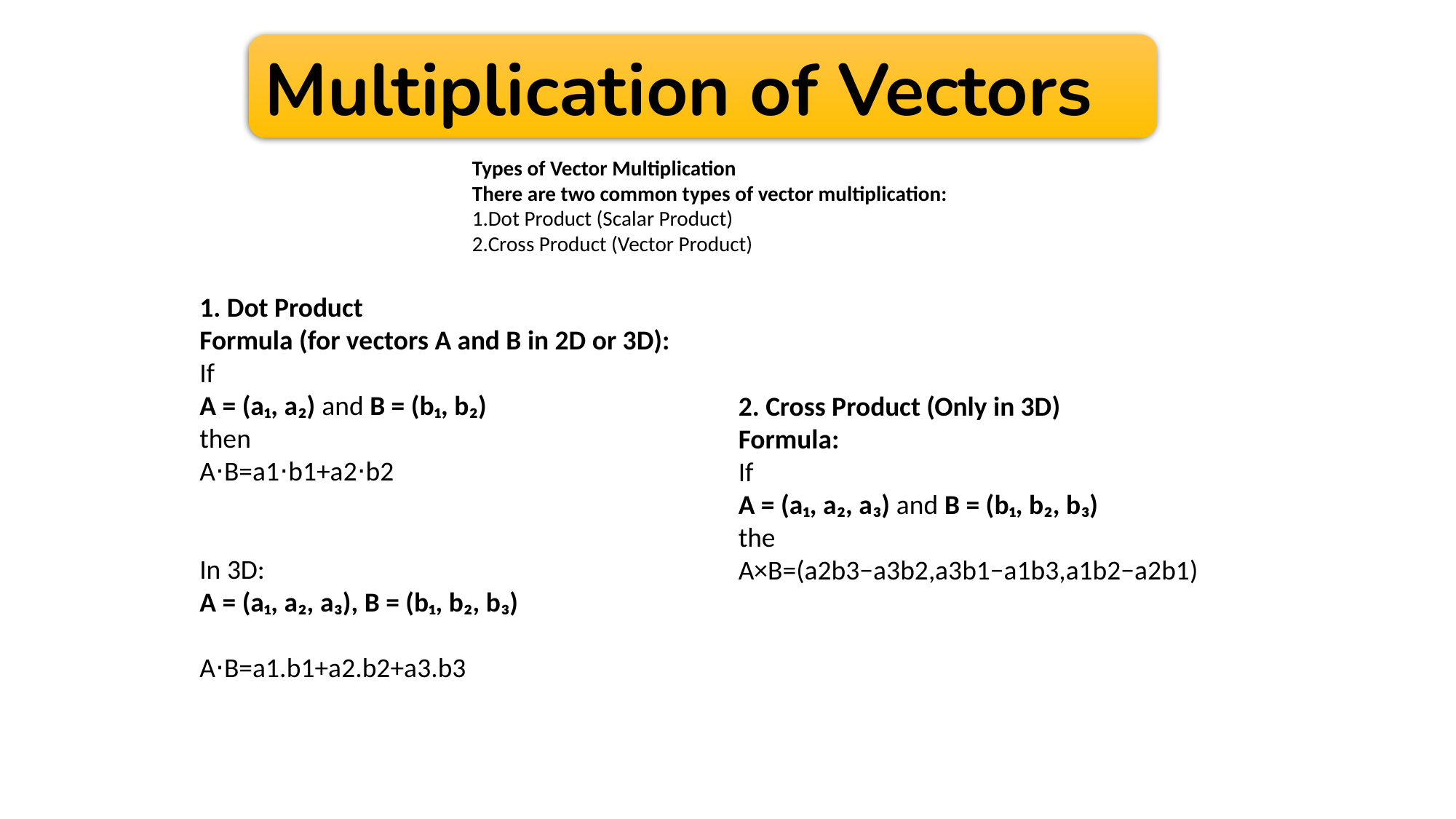

Multiplication of Vectors
Types of Vector Multiplication
There are two common types of vector multiplication:
Dot Product (Scalar Product)
Cross Product (Vector Product)
1. Dot Product
Formula (for vectors A and B in 2D or 3D):
If
A = (a₁, a₂) and B = (b₁, b₂)
then
A⋅B=a1​⋅b1​+a2​⋅b2​

In 3D:
A = (a₁, a₂, a₃), B = (b₁, b₂, b₃)

A⋅B=a1.​b1​+a2.​b2​+a3​.b3​
2. Cross Product (Only in 3D)
Formula:
If
A = (a₁, a₂, a₃) and B = (b₁, b₂, b₃)
the
A×B=(a2​b3​−a3​b2​,a3​b1​−a1​b3​,a1​b2​−a2​b1​)